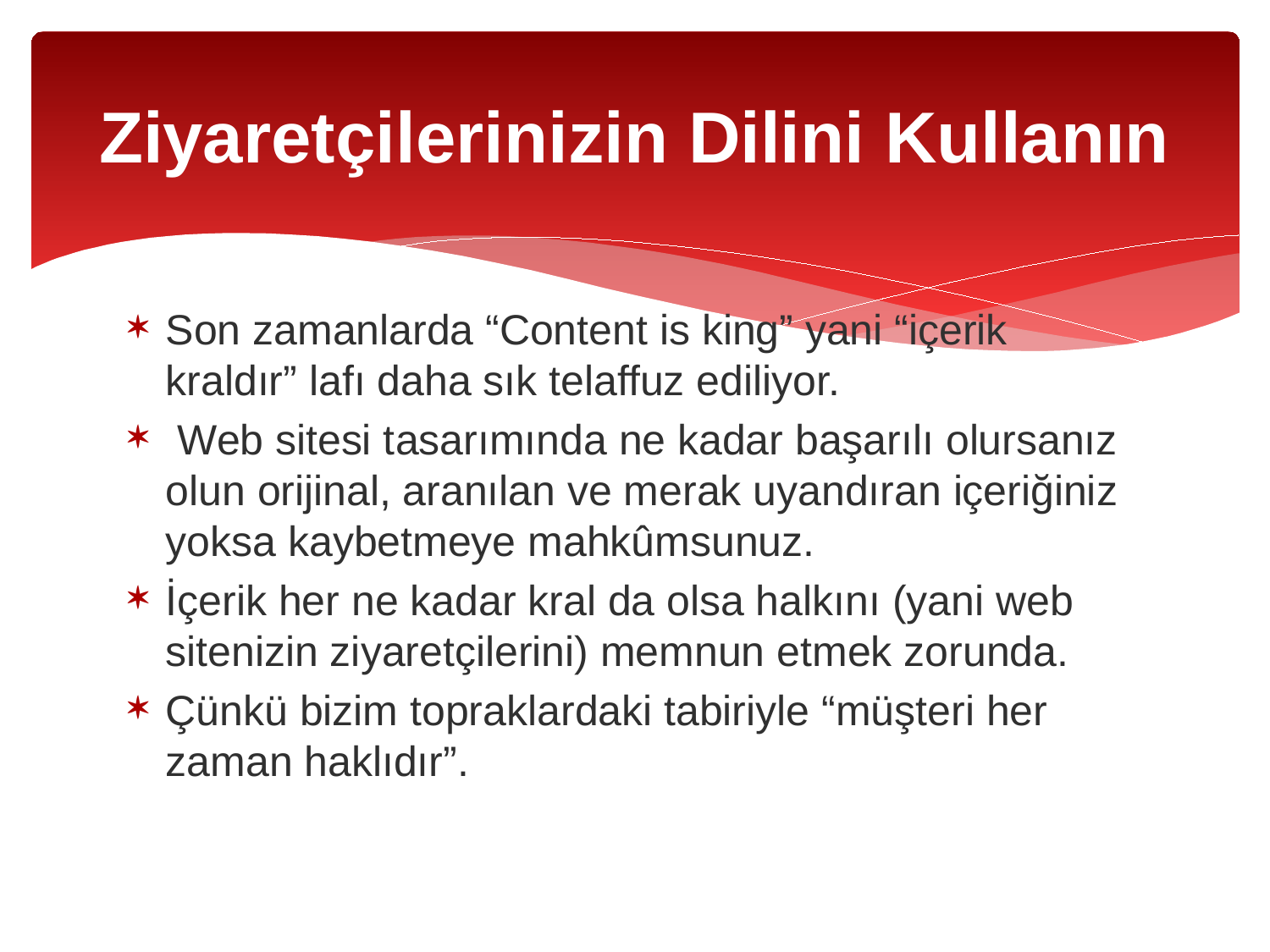

# Ziyaretçilerinizin Dilini Kullanın
Son zamanlarda “Content is king” yani “içerik kraldır” lafı daha sık telaffuz ediliyor.
 Web sitesi tasarımında ne kadar başarılı olursanız olun orijinal, aranılan ve merak uyandıran içeriğiniz yoksa kaybetmeye mahkûmsunuz.
İçerik her ne kadar kral da olsa halkını (yani web sitenizin ziyaretçilerini) memnun etmek zorunda.
Çünkü bizim topraklardaki tabiriyle “müşteri her zaman haklıdır”.